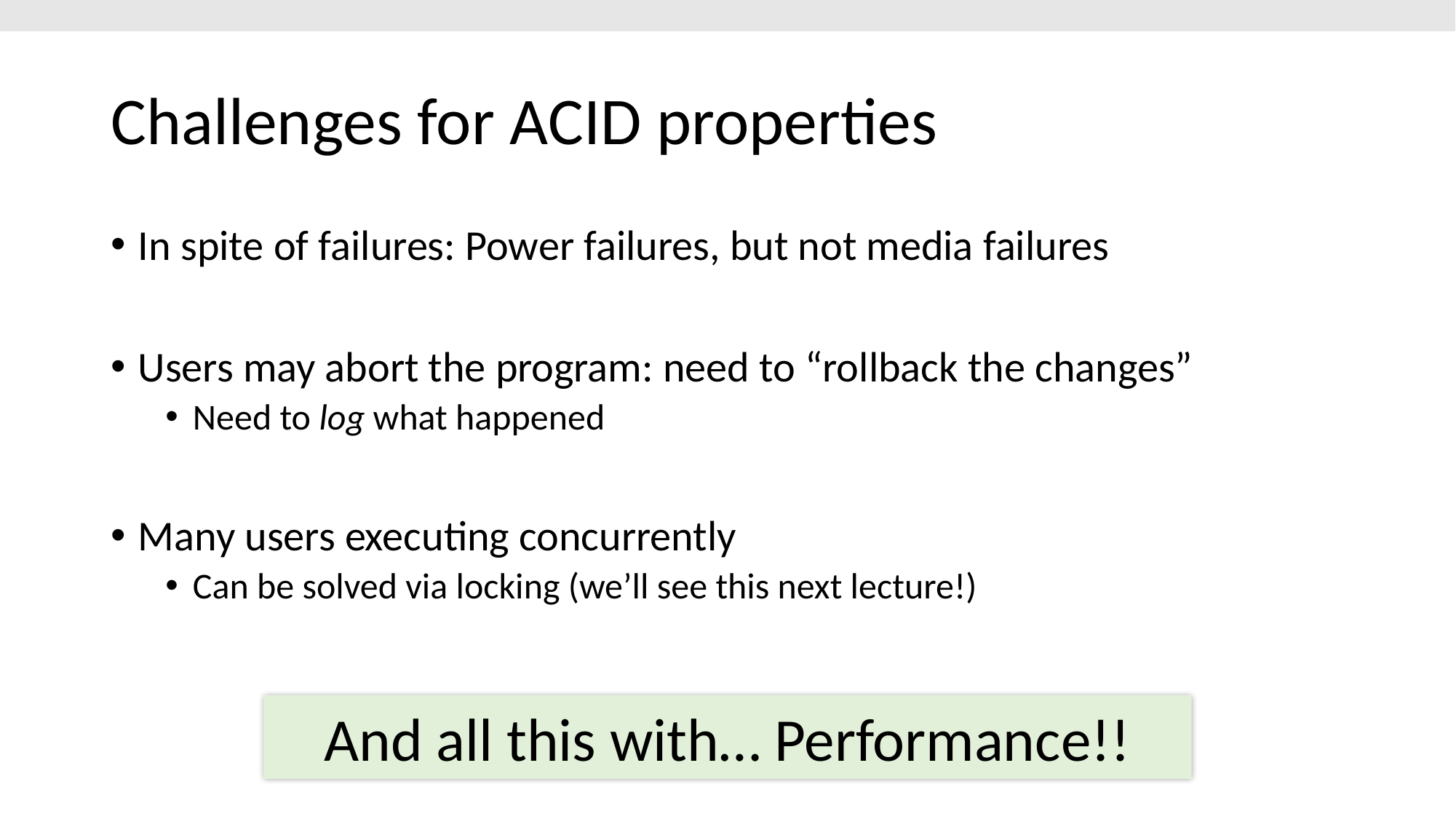

# Challenges for ACID properties
In spite of failures: Power failures, but not media failures

Users may abort the program: need to “rollback the changes”
Need to log what happened

Many users executing concurrently
Can be solved via locking (we’ll see this next lecture!)

And all this with… Performance!!